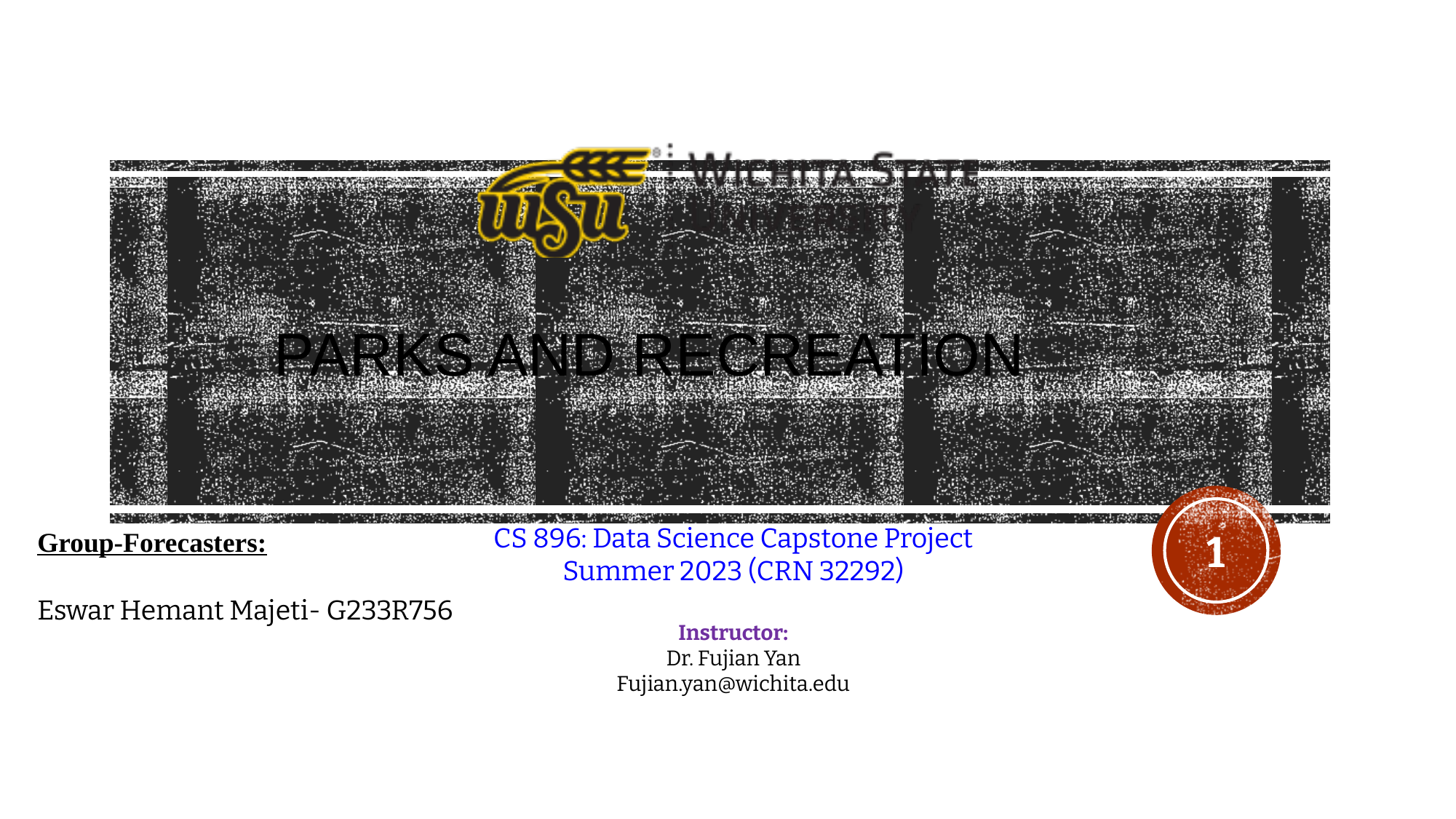

# Parks and Recreation
Group-Forecasters:
Eswar Hemant Majeti- G233R756

1
CS 896: Data Science Capstone Project
Summer 2023 (CRN 32292)
Instructor:
Dr. Fujian Yan
Fujian.yan@wichita.edu